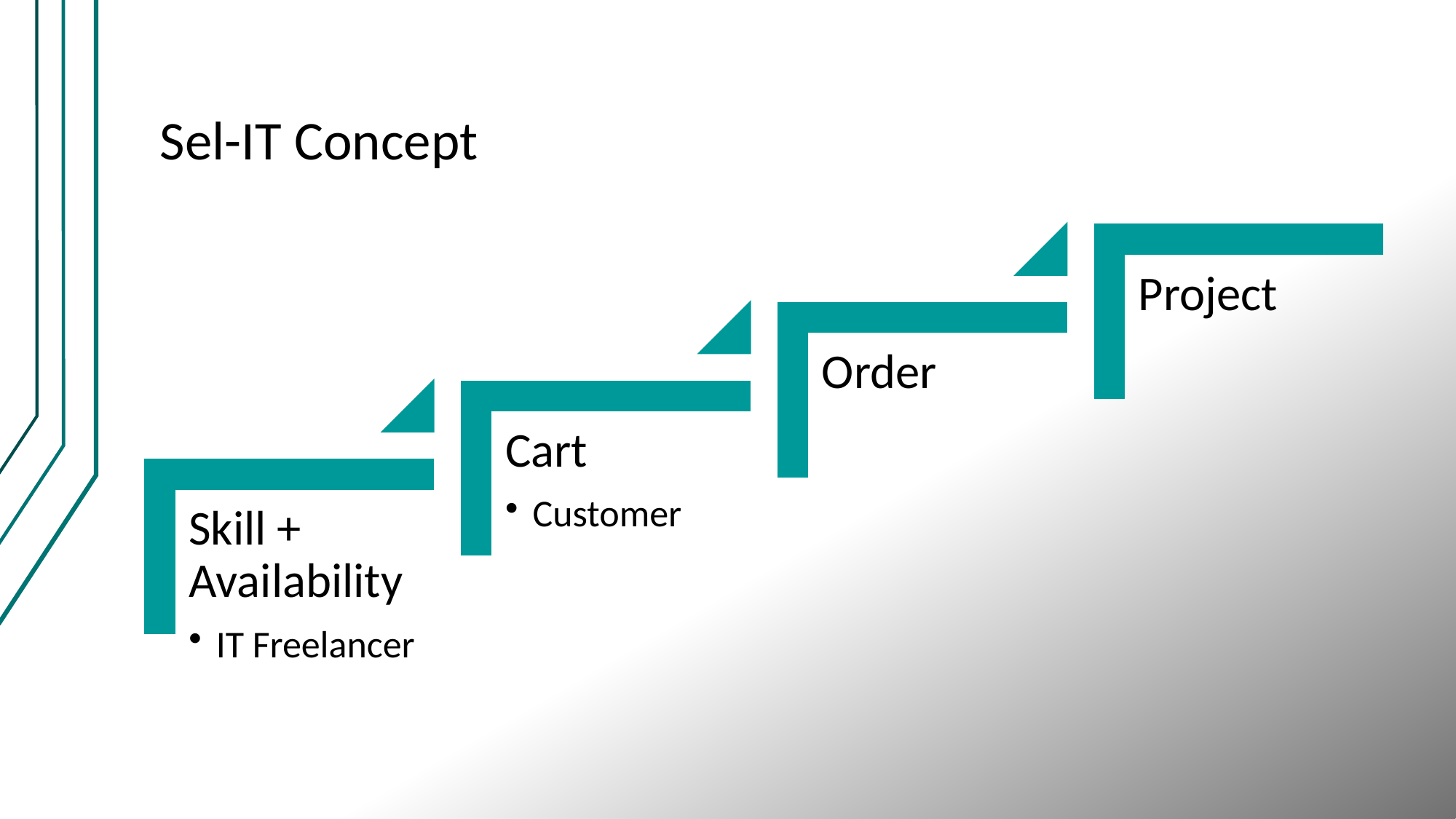

# Sel-IT Concept
Skill +
Availability
IT Freelancer
Cart
Customer
Order
Project